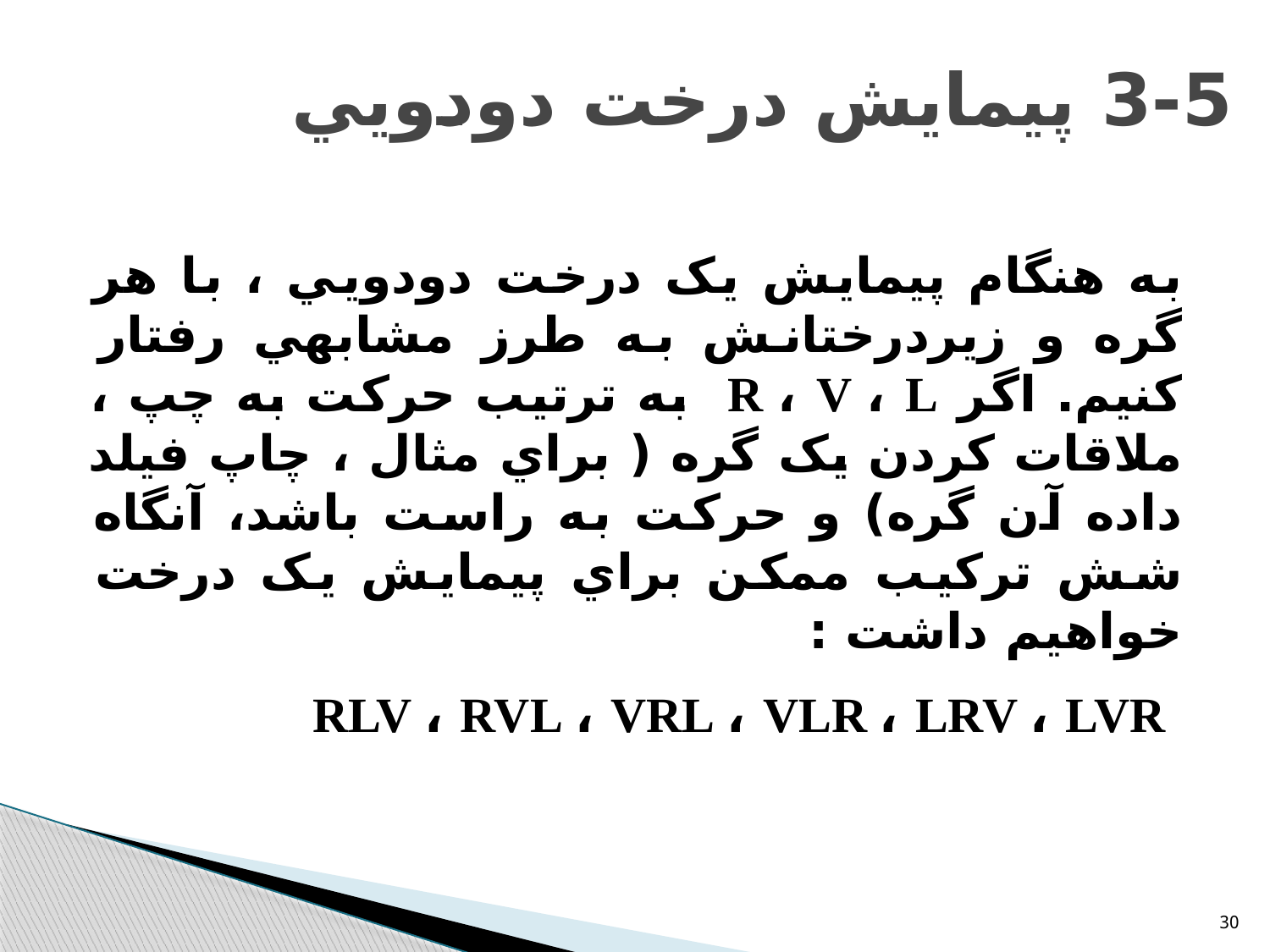

# 3-5 پيمايش درخت دودويي
به هنگام پيمايش يک درخت دودويي ، با هر گره و زيردرختانش به طرز مشابهي رفتار کنيم. اگر R ، V ، L  به ترتيب حرکت به چپ ، ملاقات کردن يک گره ( براي مثال ، چاپ فيلد داده آن گره) و حرکت به راست باشد، آنگاه شش ترکيب ممکن براي پيمايش يک درخت خواهيم داشت :
 RLV ، RVL ، VRL ، VLR ، LRV ، LVR
30